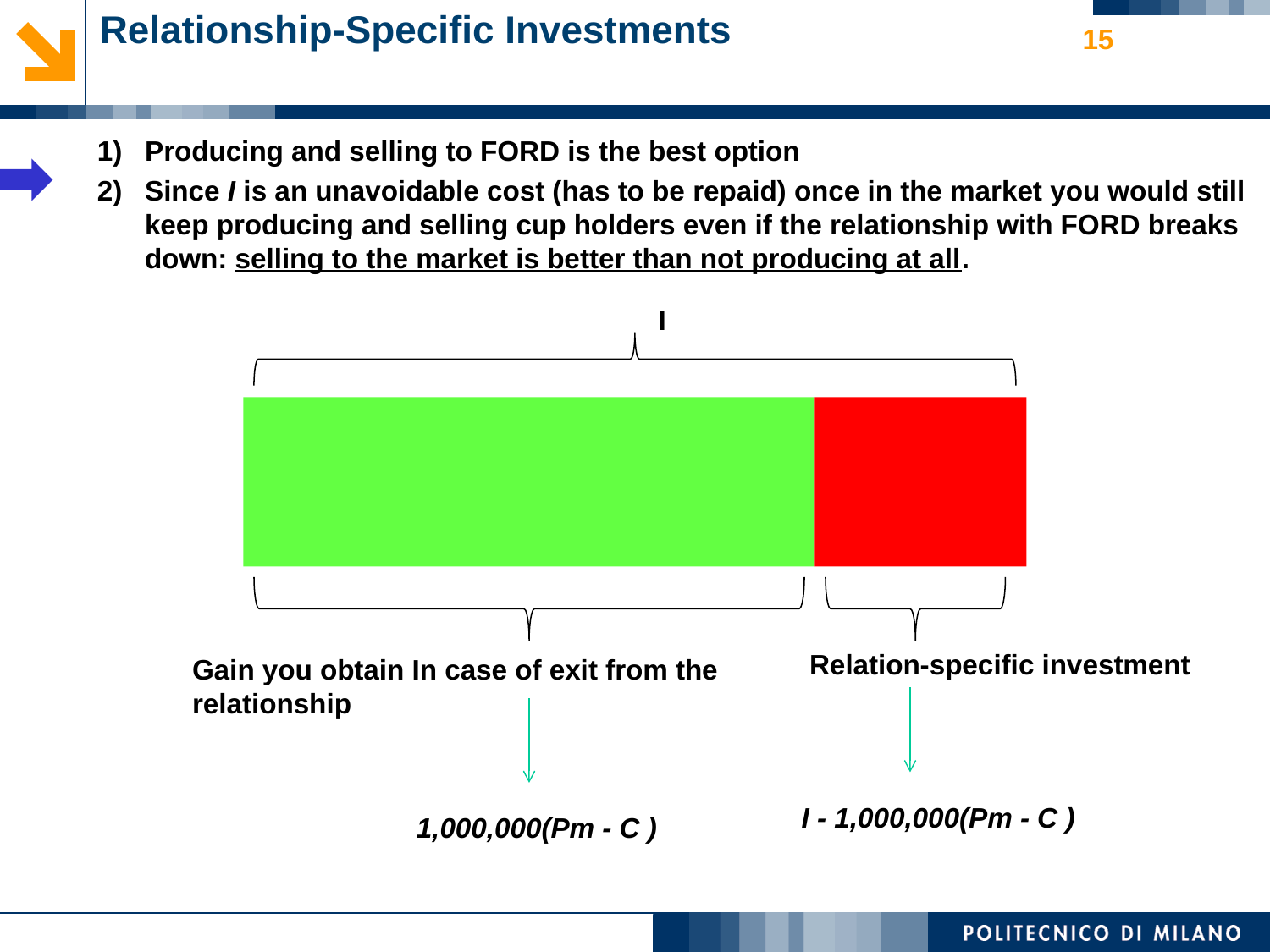

# Relationship-Specific Investments
15
Producing and selling to FORD is the best option
Since I is an unavoidable cost (has to be repaid) once in the market you would still keep producing and selling cup holders even if the relationship with FORD breaks down: selling to the market is better than not producing at all.

I

Relation-specific investment
Gain you obtain In case of exit from the relationship

I - 1,000,000(Pm - C )
1,000,000(Pm - C )